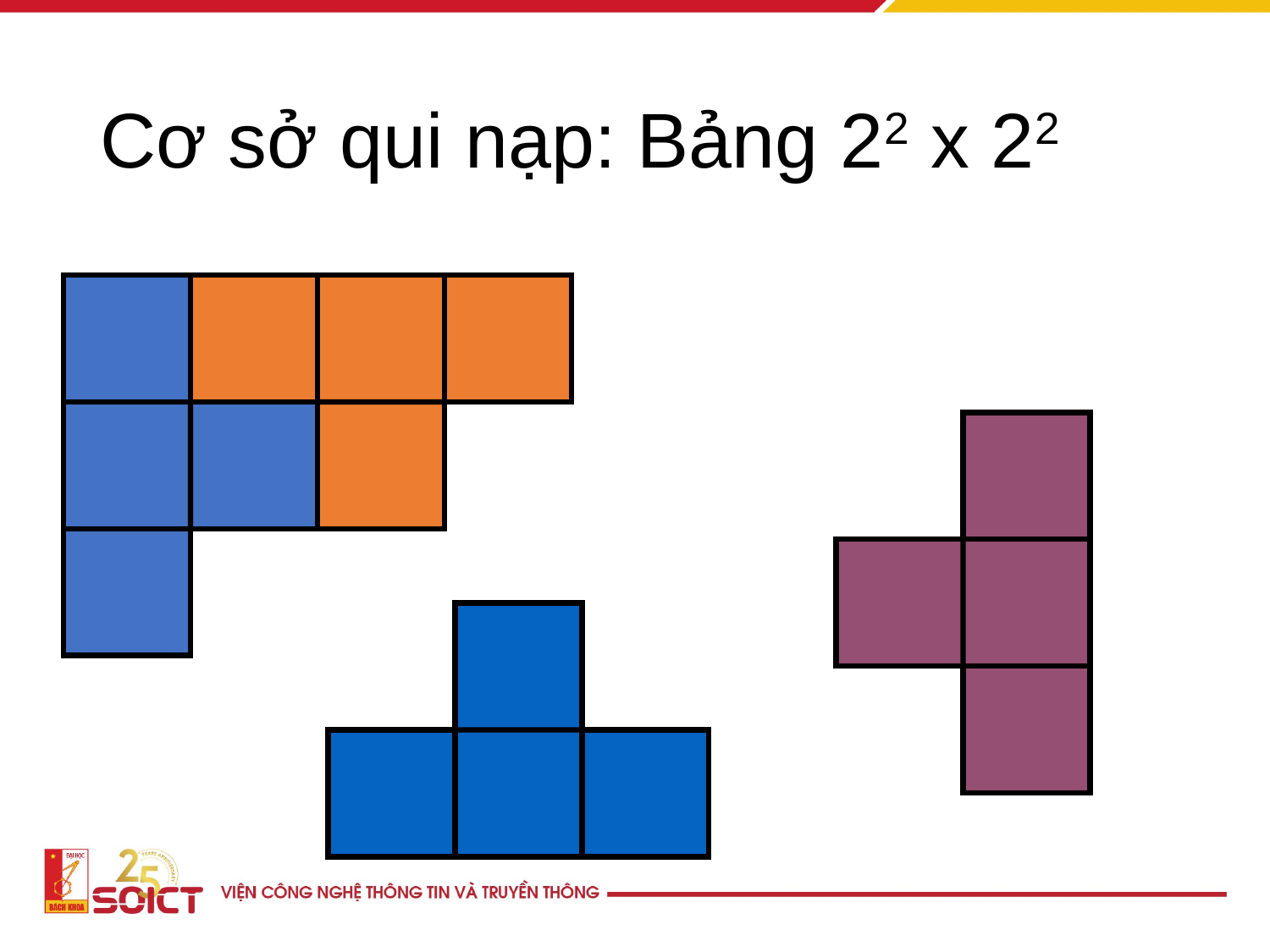

# Cơ sở qui nạp: Bảng 22 x 22